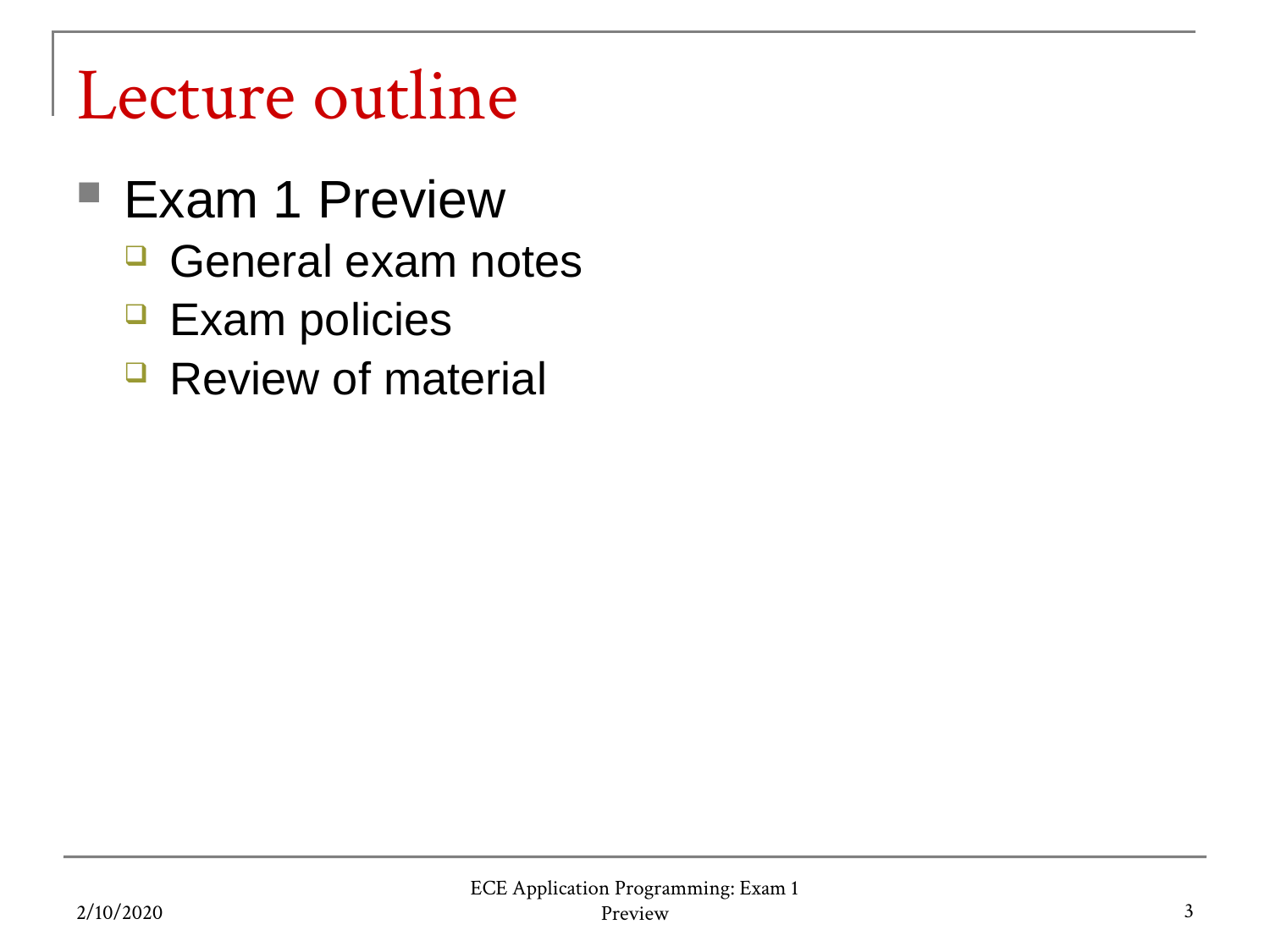

# Lecture outline
Exam 1 Preview
General exam notes
Exam policies
Review of material

2/10/2020
3
ECE Application Programming: Exam 1 Preview